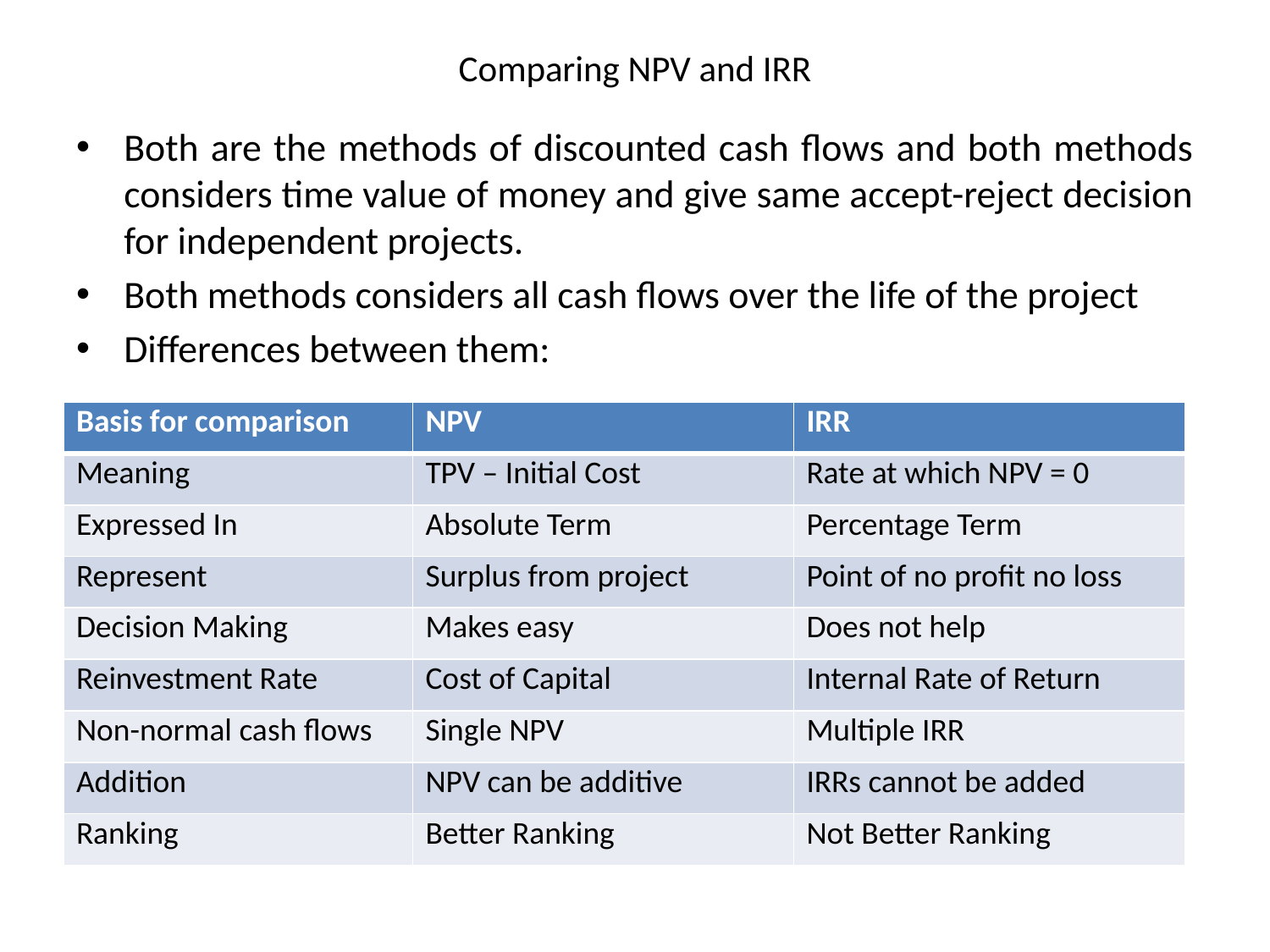

# Comparing NPV and IRR
Both are the methods of discounted cash flows and both methods considers time value of money and give same accept-reject decision for independent projects.
Both methods considers all cash flows over the life of the project
Differences between them:

| Basis for comparison | NPV | IRR |
| --- | --- | --- |
| Meaning | TPV – Initial Cost | Rate at which NPV = 0 |
| Expressed In | Absolute Term | Percentage Term |
| Represent | Surplus from project | Point of no profit no loss |
| Decision Making | Makes easy | Does not help |
| Reinvestment Rate | Cost of Capital | Internal Rate of Return |
| Non-normal cash flows | Single NPV | Multiple IRR |
| Addition | NPV can be additive | IRRs cannot be added |
| Ranking | Better Ranking | Not Better Ranking |